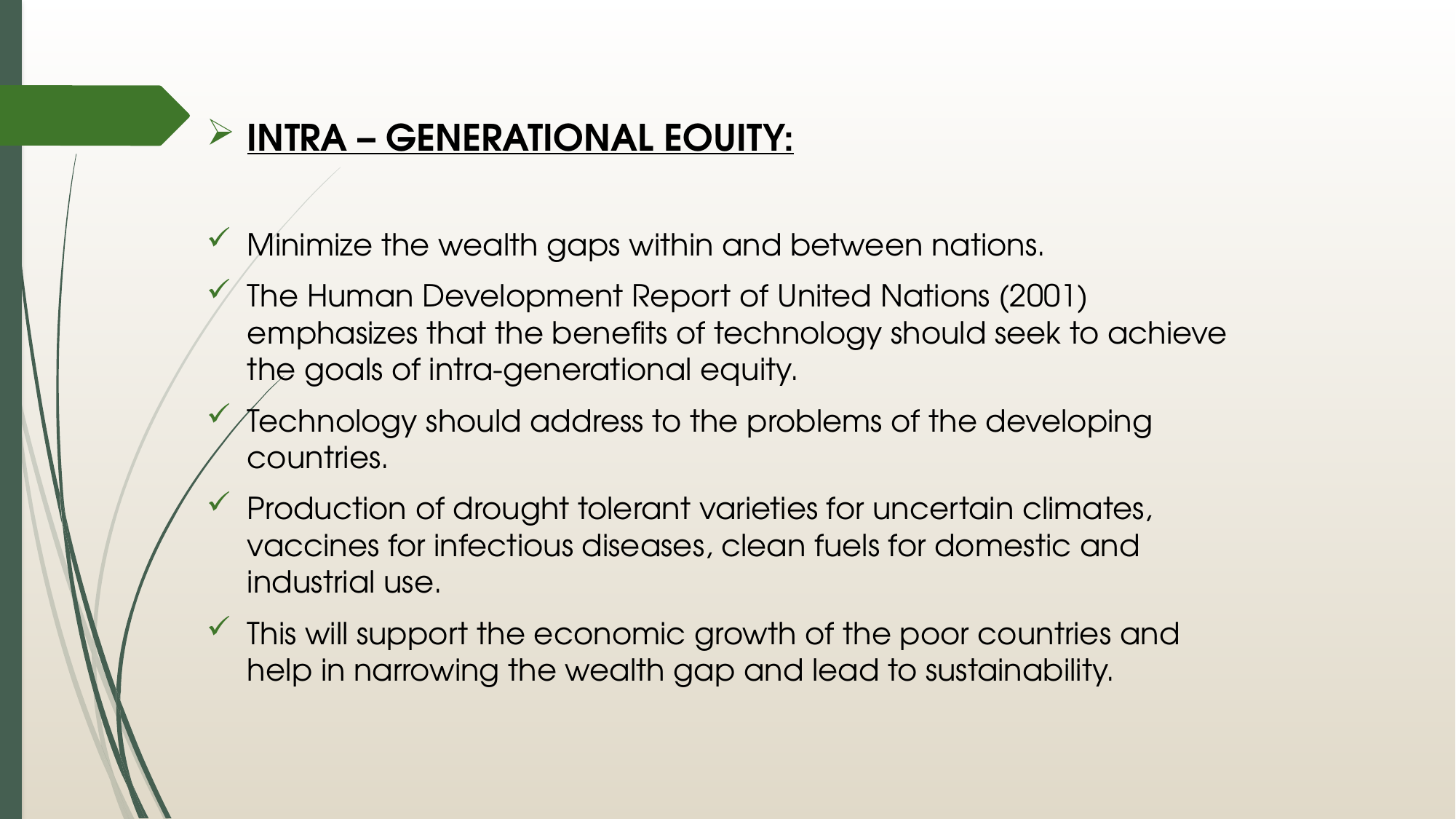

#
INTRA – GENERATIONAL EOUITY:

Minimize the wealth gaps within and between nations.
The Human Development Report of United Nations (2001) emphasizes that the benefits of technology should seek to achieve the goals of intra-generational equity.
Technology should address to the problems of the developing countries.
Production of drought tolerant varieties for uncertain climates, vaccines for infectious diseases, clean fuels for domestic and industrial use.
This will support the economic growth of the poor countries and help in narrowing the wealth gap and lead to sustainability.